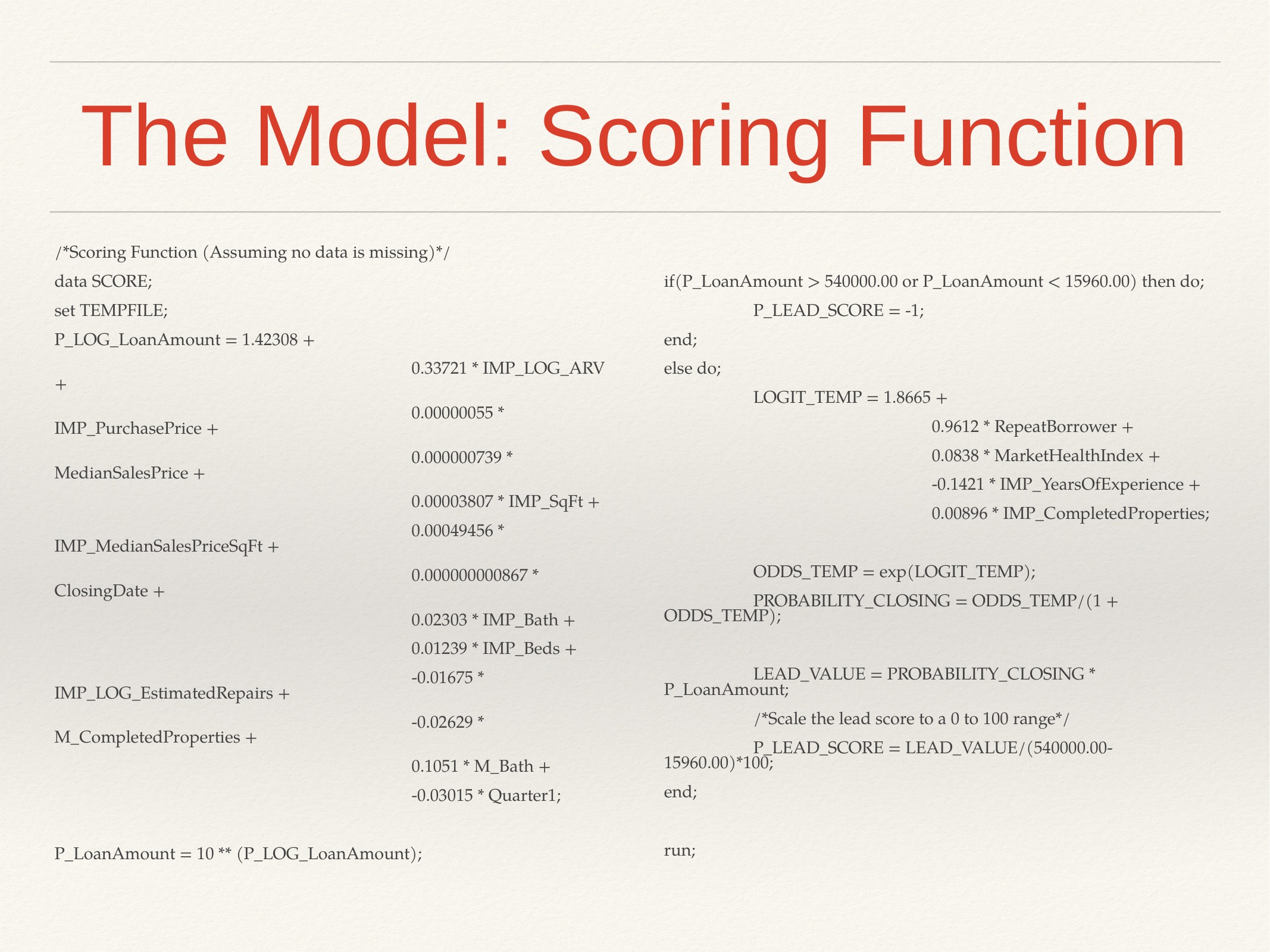

# The Model: Scoring Function
/*Scoring Function (Assuming no data is missing)*/
data SCORE;
set TEMPFILE;
P_LOG_LoanAmount = 1.42308 +
				0.33721 * IMP_LOG_ARV +
				0.00000055 * IMP_PurchasePrice +
				0.000000739 * MedianSalesPrice +
				0.00003807 * IMP_SqFt +
				0.00049456 * IMP_MedianSalesPriceSqFt +
				0.000000000867 * ClosingDate +
				0.02303 * IMP_Bath +
				0.01239 * IMP_Beds +
				-0.01675 * IMP_LOG_EstimatedRepairs +
				-0.02629 * M_CompletedProperties +
				0.1051 * M_Bath +
				-0.03015 * Quarter1;

P_LoanAmount = 10 ** (P_LOG_LoanAmount);

if(P_LoanAmount > 540000.00 or P_LoanAmount < 15960.00) then do;
	P_LEAD_SCORE = -1;
end;
else do;
	LOGIT_TEMP = 1.8665 +
			0.9612 * RepeatBorrower +
			0.0838 * MarketHealthIndex +
			-0.1421 * IMP_YearsOfExperience +
			0.00896 * IMP_CompletedProperties;

	ODDS_TEMP = exp(LOGIT_TEMP);
	PROBABILITY_CLOSING = ODDS_TEMP/(1 + ODDS_TEMP);

	LEAD_VALUE = PROBABILITY_CLOSING * P_LoanAmount;
	/*Scale the lead score to a 0 to 100 range*/
	P_LEAD_SCORE = LEAD_VALUE/(540000.00-15960.00)*100;
end;

run;